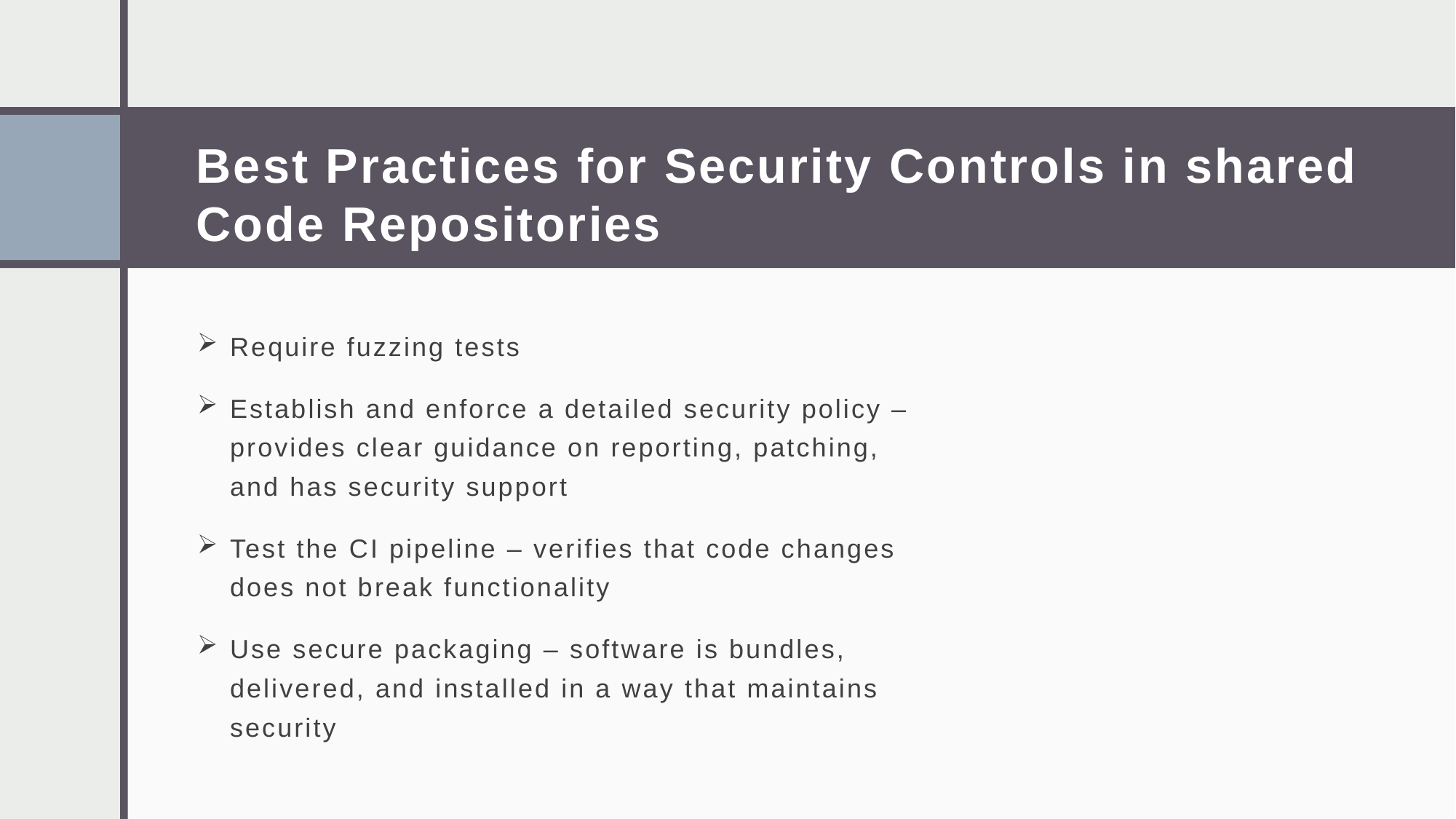

# Best Practices for Security Controls in shared Code Repositories
Require fuzzing tests
Establish and enforce a detailed security policy – provides clear guidance on reporting, patching, and has security support
Test the CI pipeline – verifies that code changes does not break functionality
Use secure packaging – software is bundles, delivered, and installed in a way that maintains security